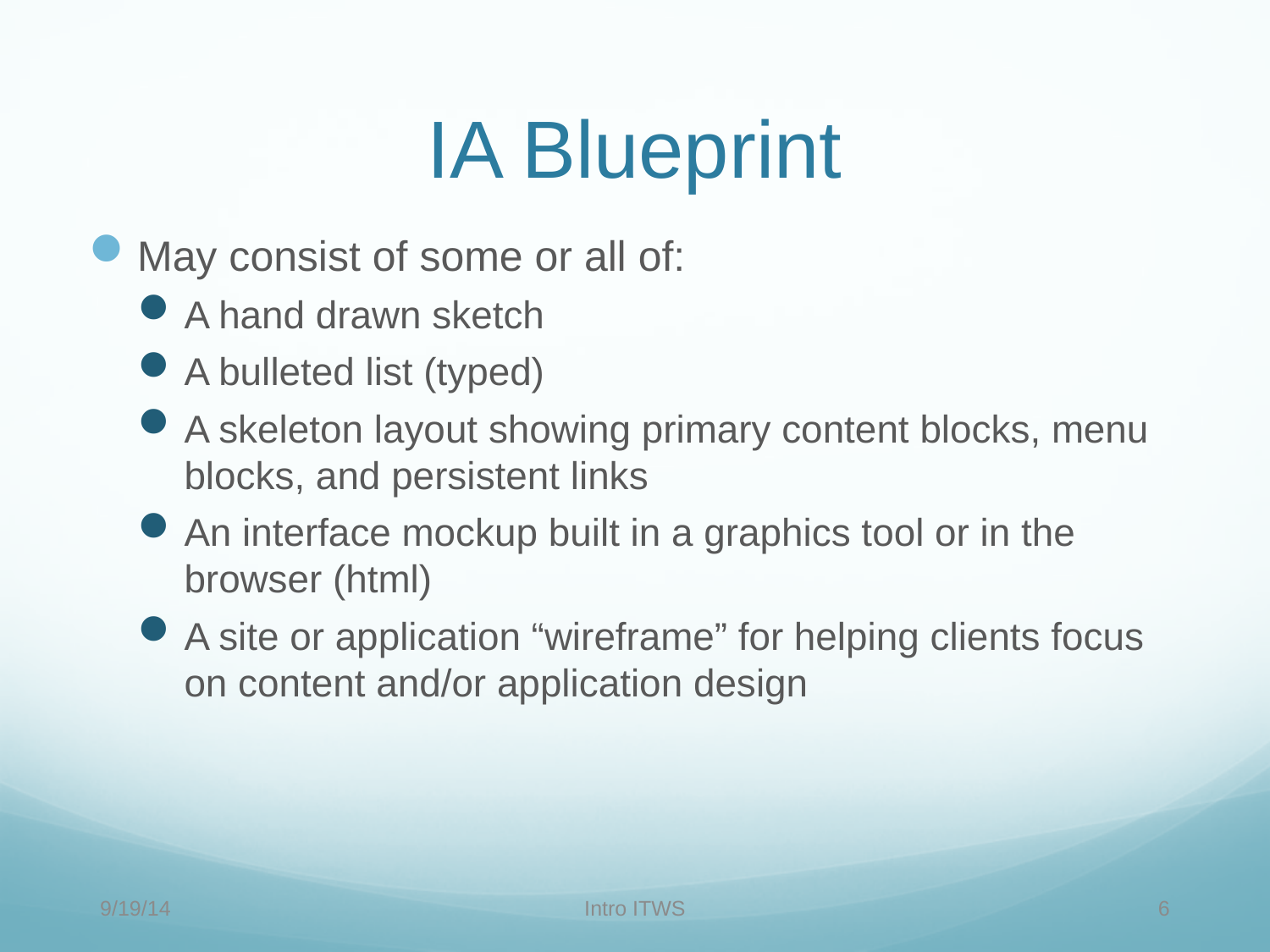

# IA Blueprint
May consist of some or all of:
A hand drawn sketch
A bulleted list (typed)
A skeleton layout showing primary content blocks, menu blocks, and persistent links
An interface mockup built in a graphics tool or in the browser (html)
A site or application “wireframe” for helping clients focus on content and/or application design
9/19/14
Intro ITWS
6